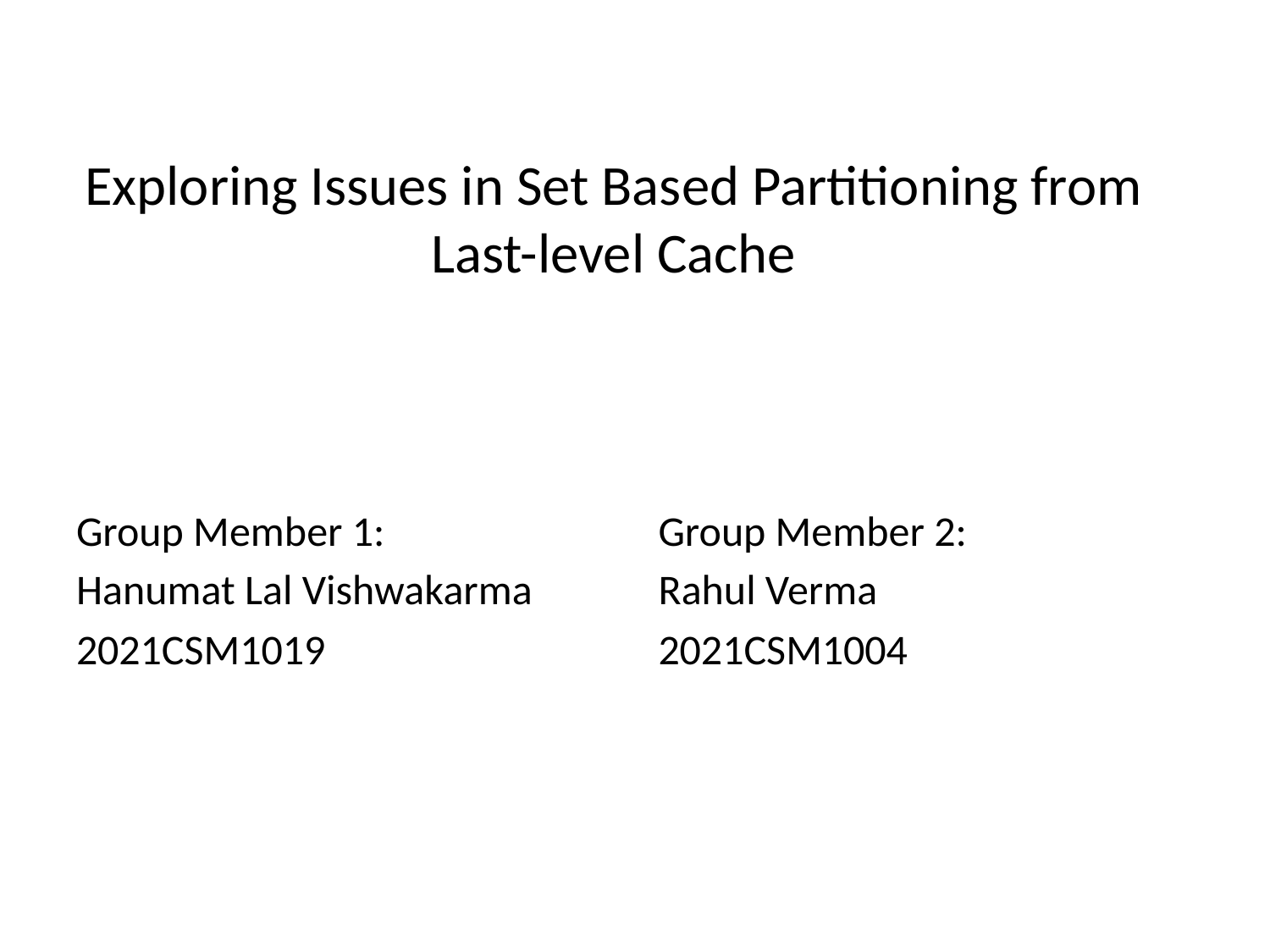

# Exploring Issues in Set Based Partitioning from Last-level Cache
Group Member 1:
Hanumat Lal Vishwakarma
2021CSM1019
Group Member 2:
Rahul Verma
2021CSM1004